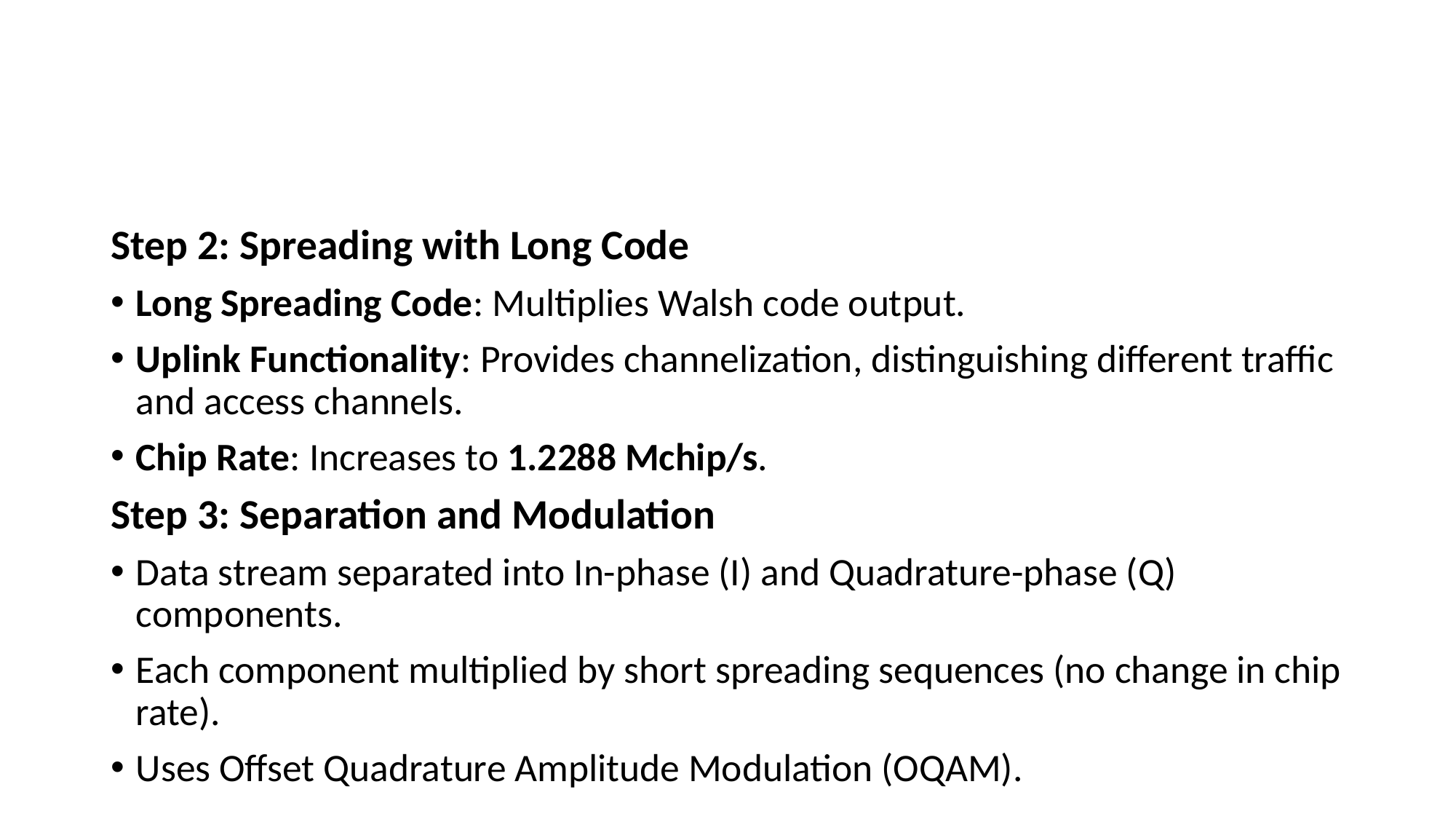

#
Step 2: Spreading with Long Code
Long Spreading Code: Multiplies Walsh code output.
Uplink Functionality: Provides channelization, distinguishing different traffic and access channels.
Chip Rate: Increases to 1.2288 Mchip/s.
Step 3: Separation and Modulation
Data stream separated into In-phase (I) and Quadrature-phase (Q) components.
Each component multiplied by short spreading sequences (no change in chip rate).
Uses Offset Quadrature Amplitude Modulation (OQAM).